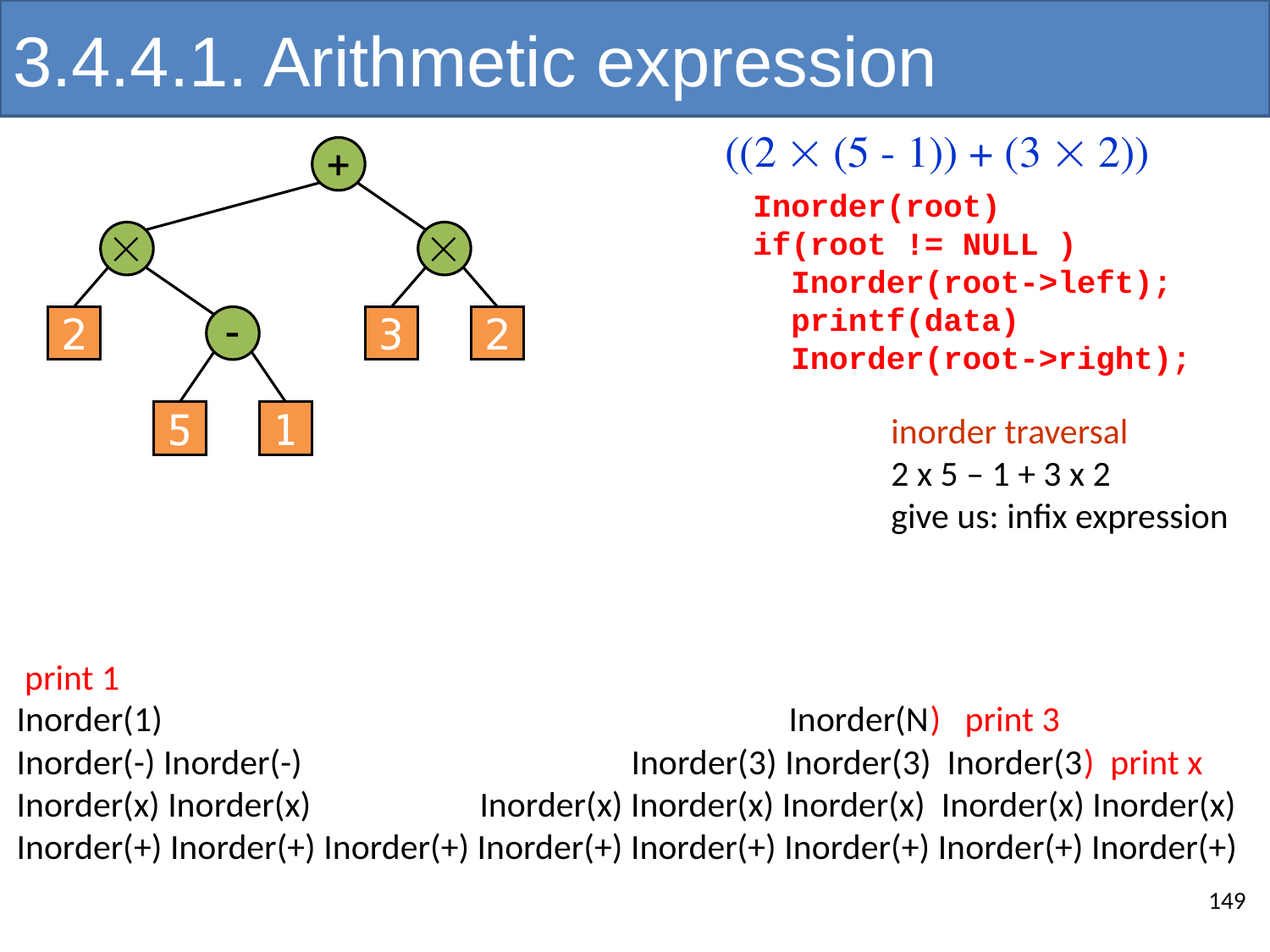

# 3.4.4.1. Arithmetic expression
                                                       ((2 × (5 - 1)) + (3 × 2))
+
×
×
2
−
3
2
5
1
Inorder(root)
if(root != NULL )
  Inorder(root->left);
  printf(data)
  Inorder(root->right);

inorder traversal
2 x 5 – 1 + 3 x 2
give us: infix expression
 print 1
Inorder(1)                                                                              Inorder(N)   print 3
Inorder(-) Inorder(-)                                         Inorder(3) Inorder(3)  Inorder(3)  print x
Inorder(x) Inorder(x)                     Inorder(x) Inorder(x) Inorder(x)  Inorder(x) Inorder(x)
Inorder(+) Inorder(+) Inorder(+) Inorder(+) Inorder(+) Inorder(+) Inorder(+) Inorder(+)
149